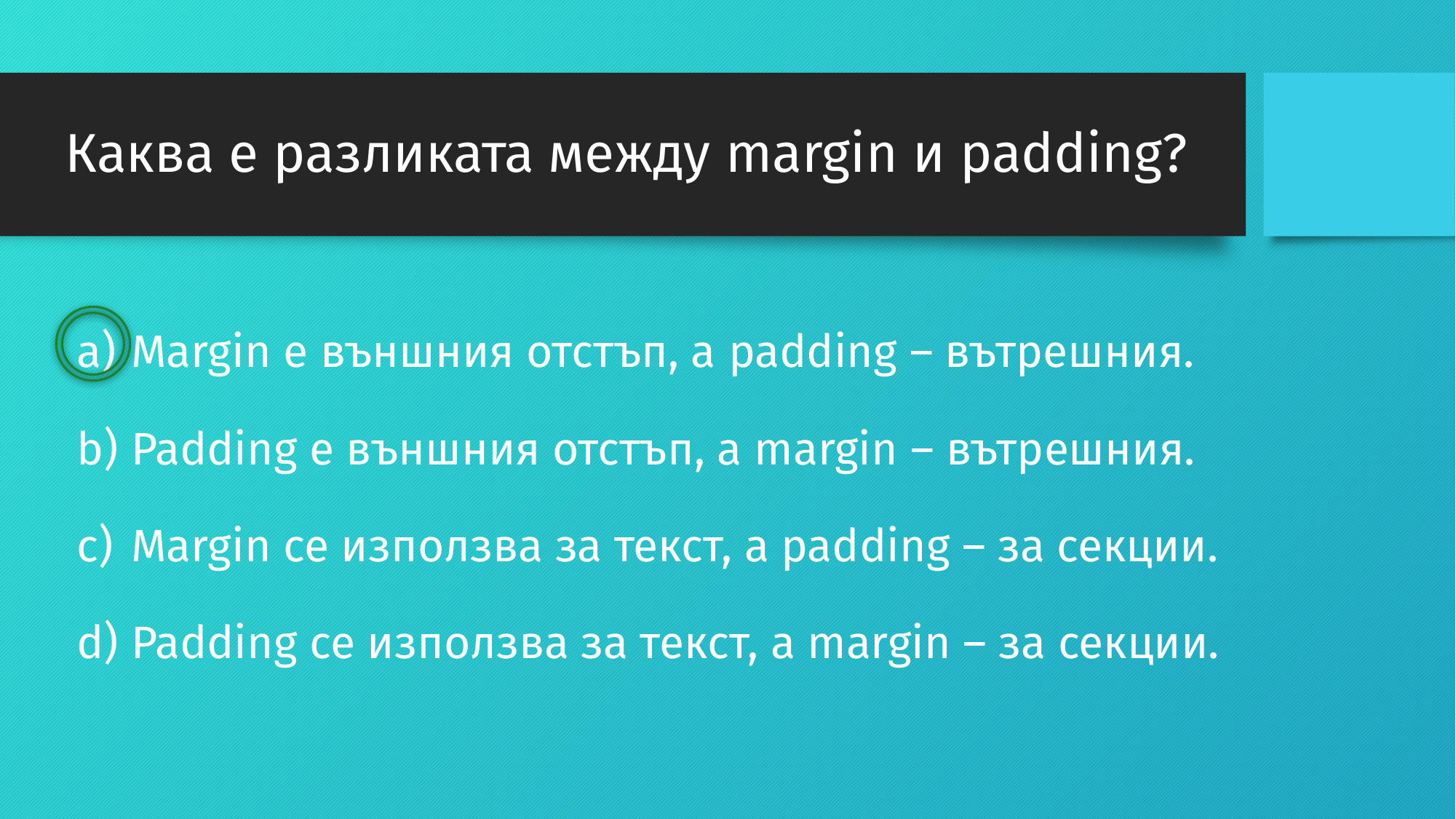

# Каква е разликата между margin и padding?
Margin е външния отстъп, а padding – вътрешния.
Padding е външния отстъп, а margin – вътрешния.
Margin се използва за текст, a padding – за секции.
Padding се използва за текст, a margin – за секции.